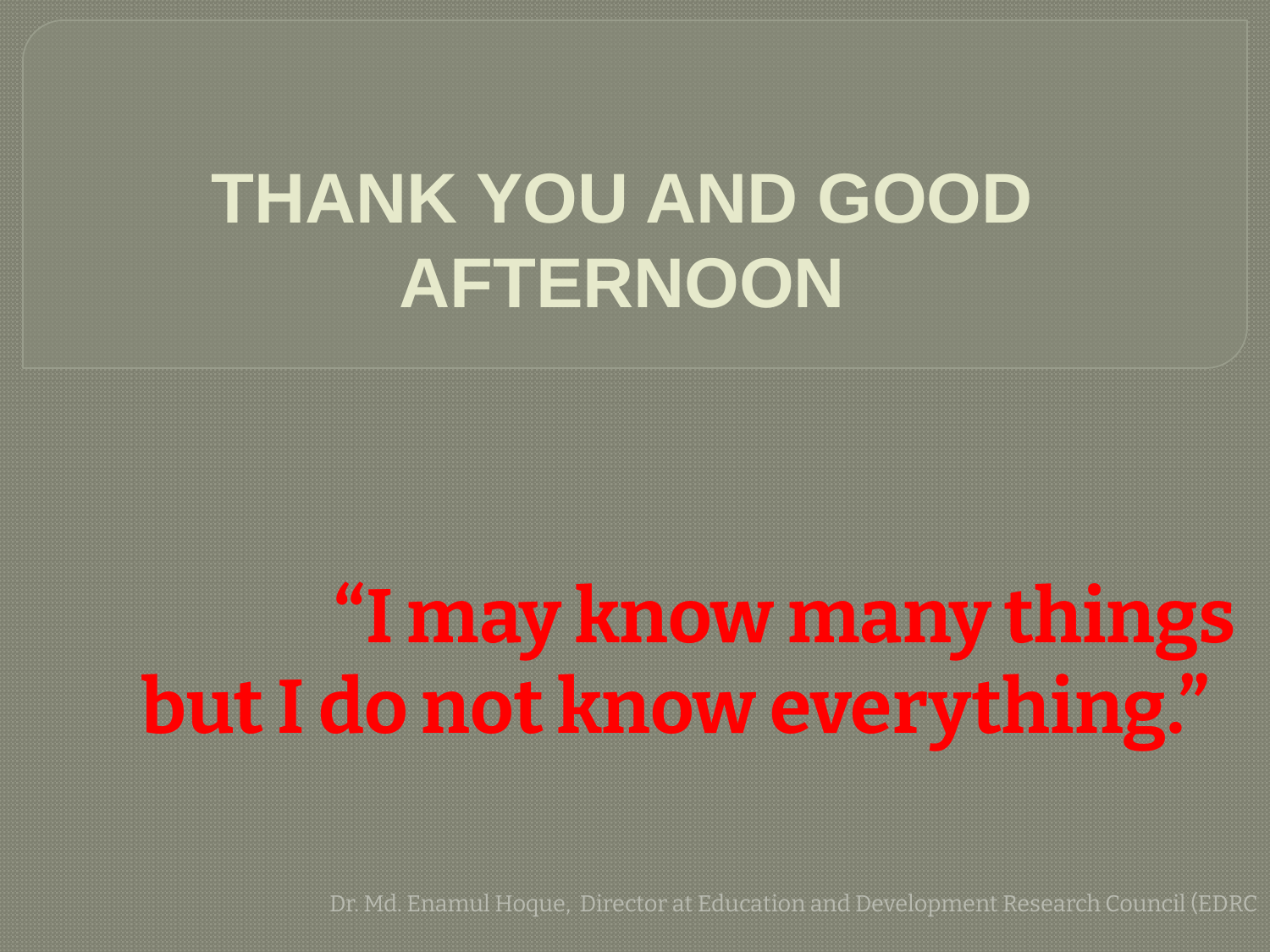

# THANK YOU AND GOOD AFTERNOON
  “I may know many things
          but I do not know everything.”

Dr. Md. Enamul Hoque,  Director at Education and Development Research Council (EDRC